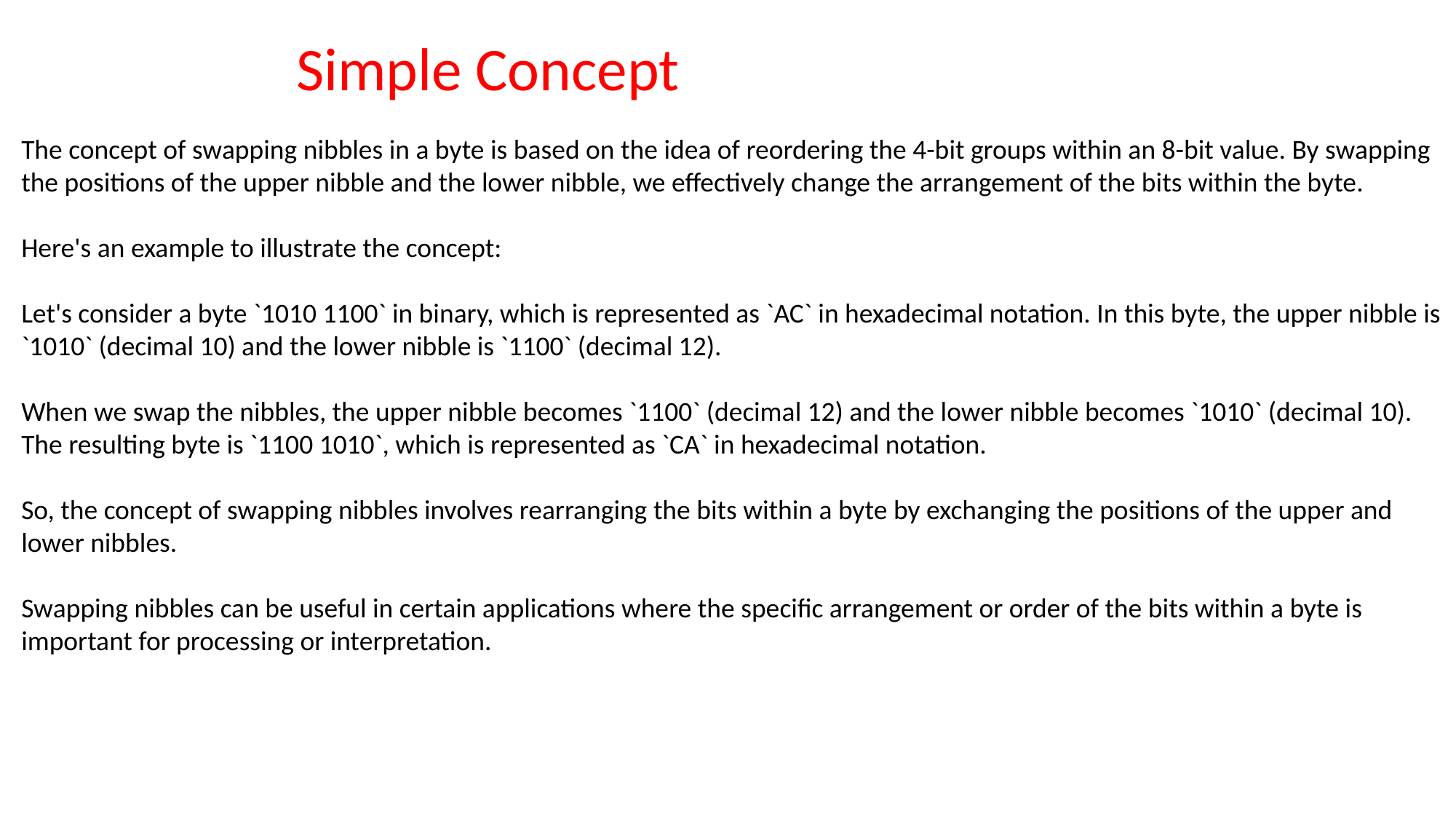

Simple Concept
The concept of swapping nibbles in a byte is based on the idea of reordering the 4-bit groups within an 8-bit value. By swapping the positions of the upper nibble and the lower nibble, we effectively change the arrangement of the bits within the byte.

Here's an example to illustrate the concept:

Let's consider a byte `1010 1100` in binary, which is represented as `AC` in hexadecimal notation. In this byte, the upper nibble is `1010` (decimal 10) and the lower nibble is `1100` (decimal 12).

When we swap the nibbles, the upper nibble becomes `1100` (decimal 12) and the lower nibble becomes `1010` (decimal 10). The resulting byte is `1100 1010`, which is represented as `CA` in hexadecimal notation.

So, the concept of swapping nibbles involves rearranging the bits within a byte by exchanging the positions of the upper and lower nibbles.

Swapping nibbles can be useful in certain applications where the specific arrangement or order of the bits within a byte is important for processing or interpretation.